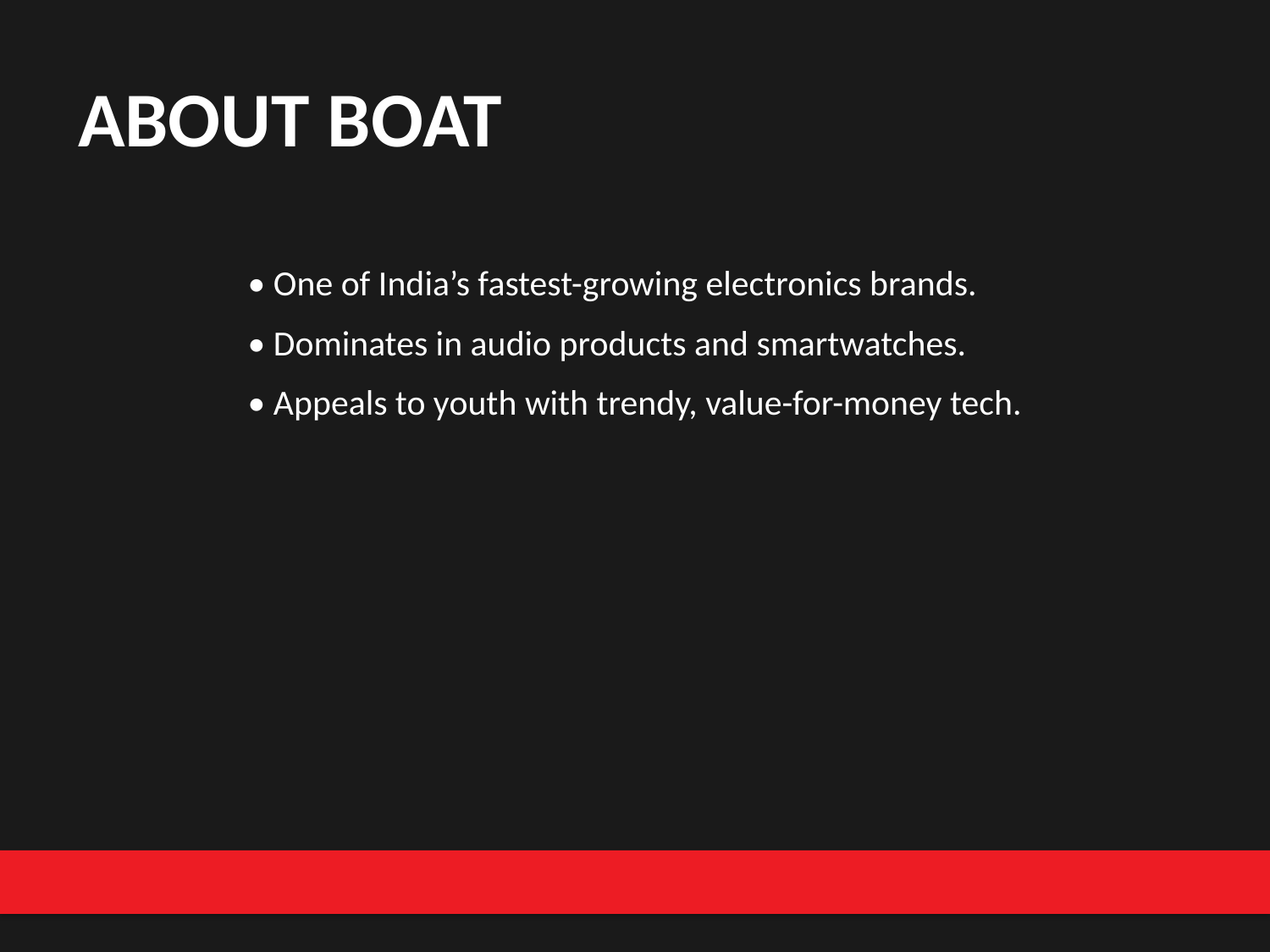

#
ABOUT BOAT

• One of India’s fastest-growing electronics brands.
• Dominates in audio products and smartwatches.
• Appeals to youth with trendy, value-for-money tech.